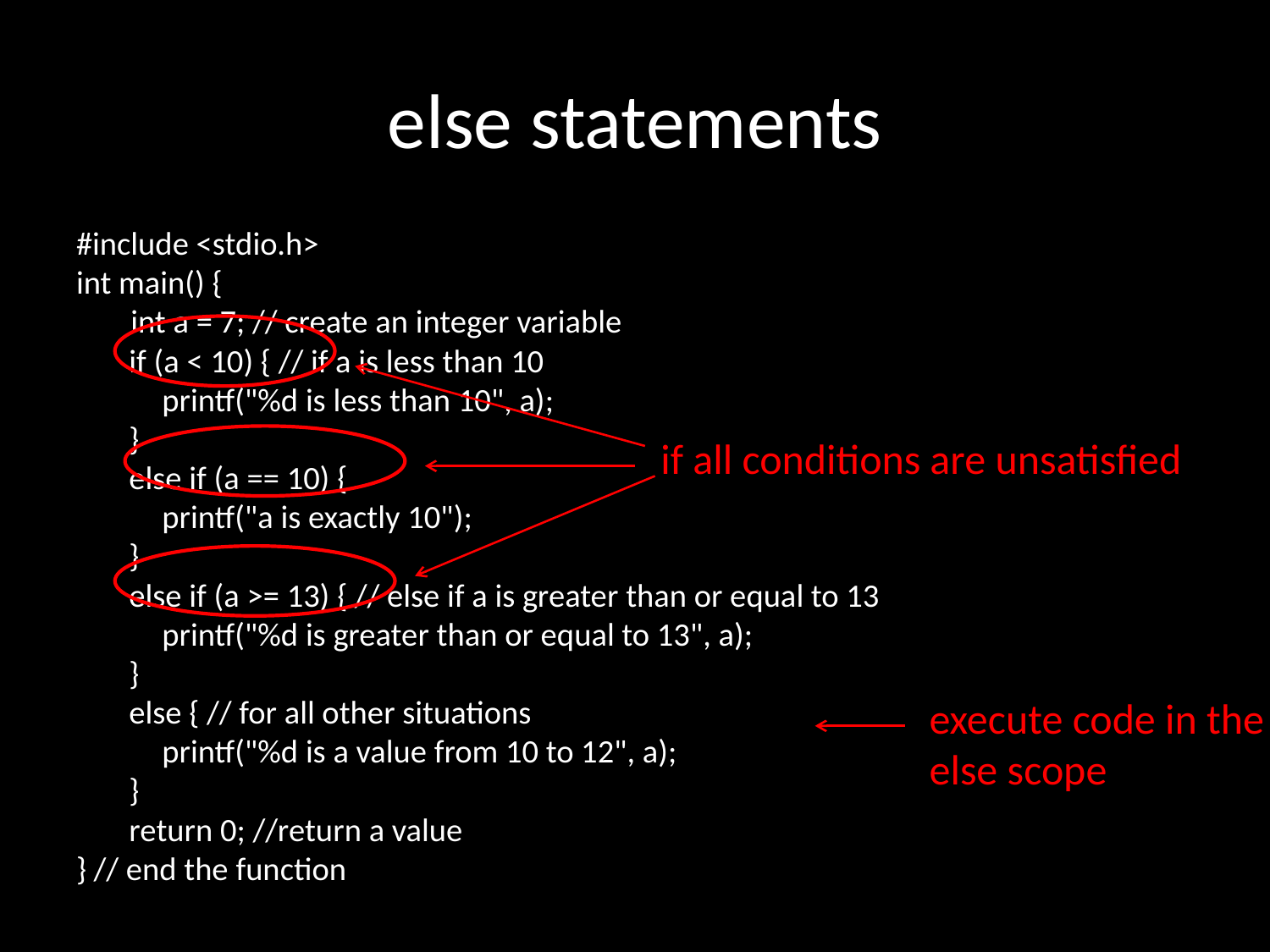

# else statements
#include <stdio.h>
int main() {
	  int a = 7; // create an integer variable
if (a < 10) { // if a is less than 10
	printf("%d is less than 10", a);
}
else if (a == 10) {
	printf("a is exactly 10");
}
else if (a >= 13) { // else if a is greater than or equal to 13
	printf("%d is greater than or equal to 13", a);
}
else { // for all other situations
	printf("%d is a value from 10 to 12", a);
}
return 0; //return a value
} // end the function

if all conditions are unsatisfied

execute code in the
else scope